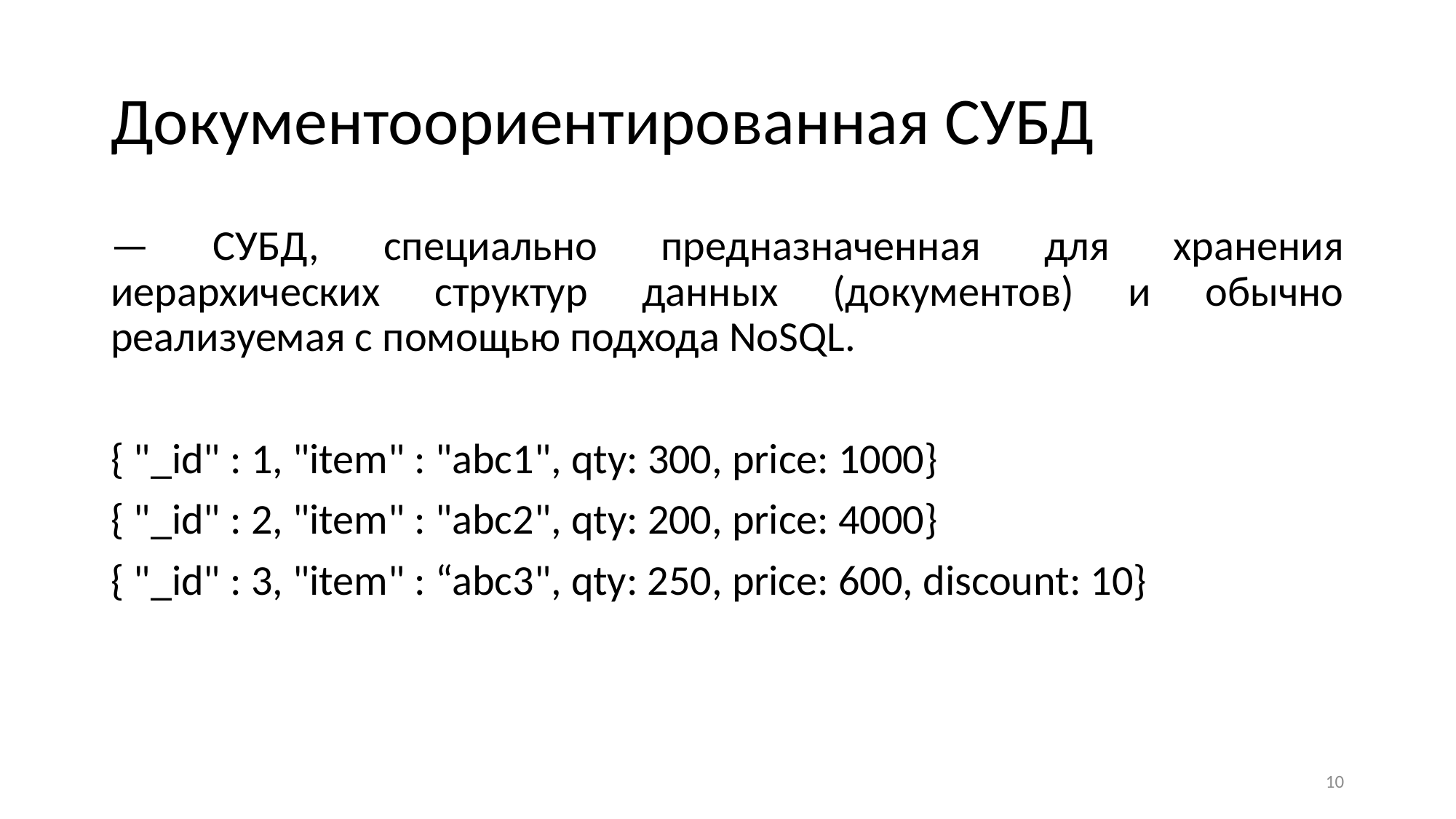

# Документоориентированная СУБД
— СУБД, специально предназначенная для хранения иерархических структур данных (документов) и обычно реализуемая с помощью подхода NoSQL.

{ "_id" : 1, "item" : "abc1", qty: 300, price: 1000}
{ "_id" : 2, "item" : "abc2", qty: 200, price: 4000}
{ "_id" : 3, "item" : “abc3", qty: 250, price: 600, discount: 10}
10